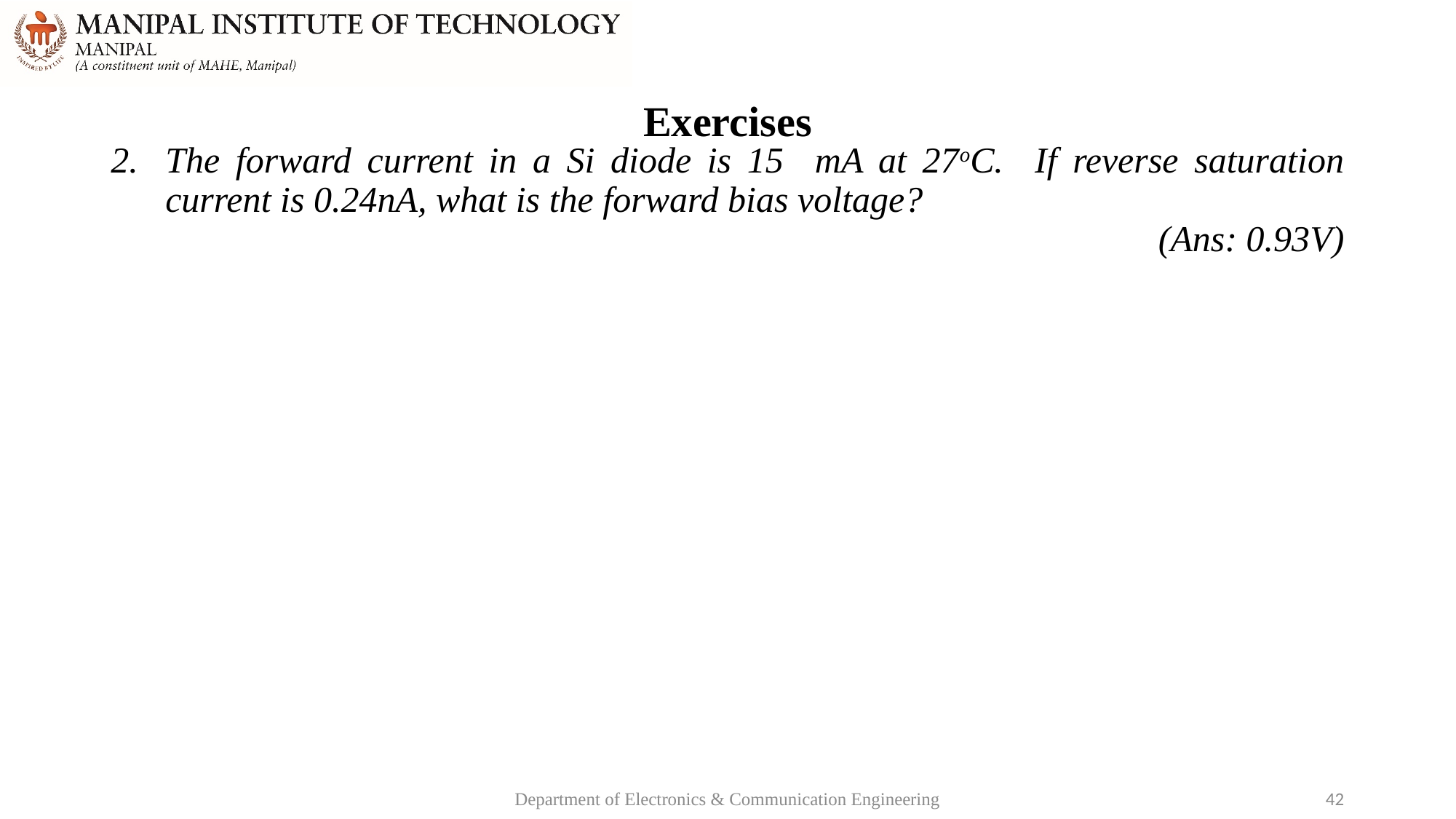

# Exercises
The forward current in a Si diode is 15  mA at 27oC.  If reverse saturation current is 0.24nA, what is the forward bias voltage?
(Ans: 0.93V)
Department of Electronics & Communication Engineering
42